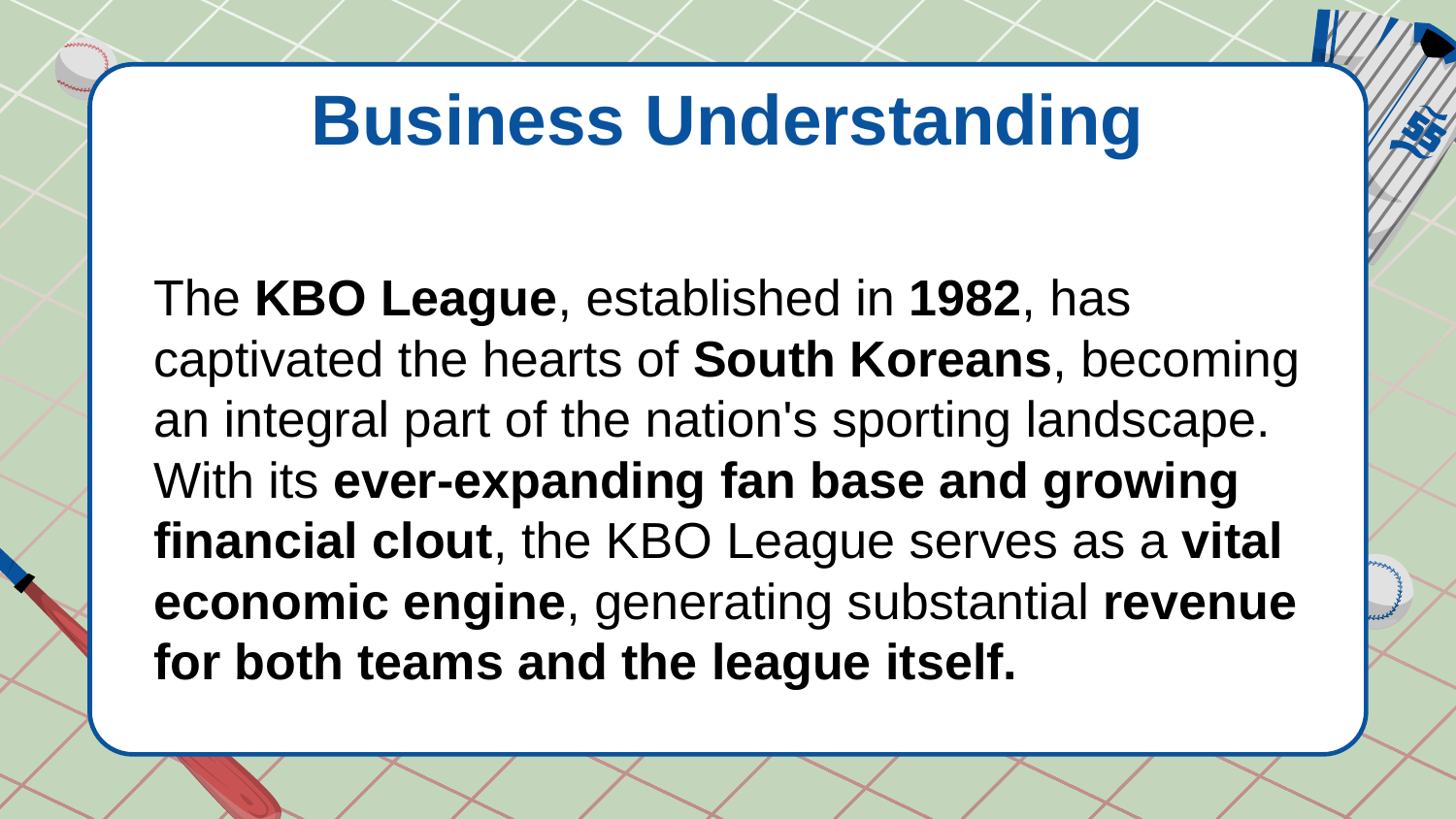

# Business Understanding
The KBO League, established in 1982, has captivated the hearts of South Koreans, becoming an integral part of the nation's sporting landscape. With its ever-expanding fan base and growing financial clout, the KBO League serves as a vital economic engine, generating substantial revenue for both teams and the league itself.